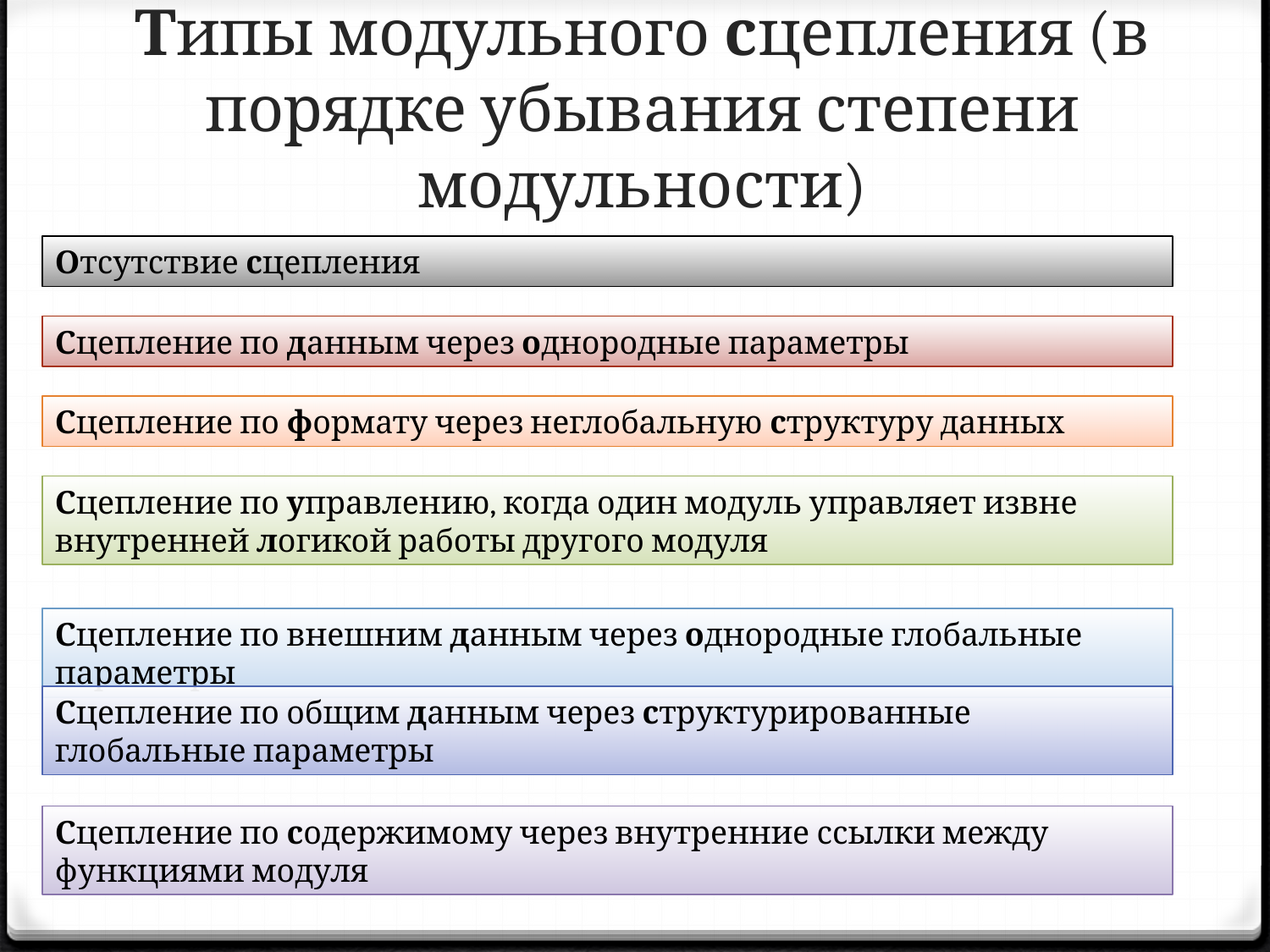

# Типы модульного сцепления (в порядке убывания степени модульности)
Отсутствие сцепления
Сцепление по данным через однородные параметры
Сцепление по формату через неглобальную структуру данных
Сцепление по управлению, когда один модуль управляет извне внутренней логикой работы другого модуля
Сцепление по внешним данным через однородные глобальные параметры
Сцепление по общим данным через структурированные глобальные параметры
Сцепление по содержимому через внутренние ссылки между функциями модуля